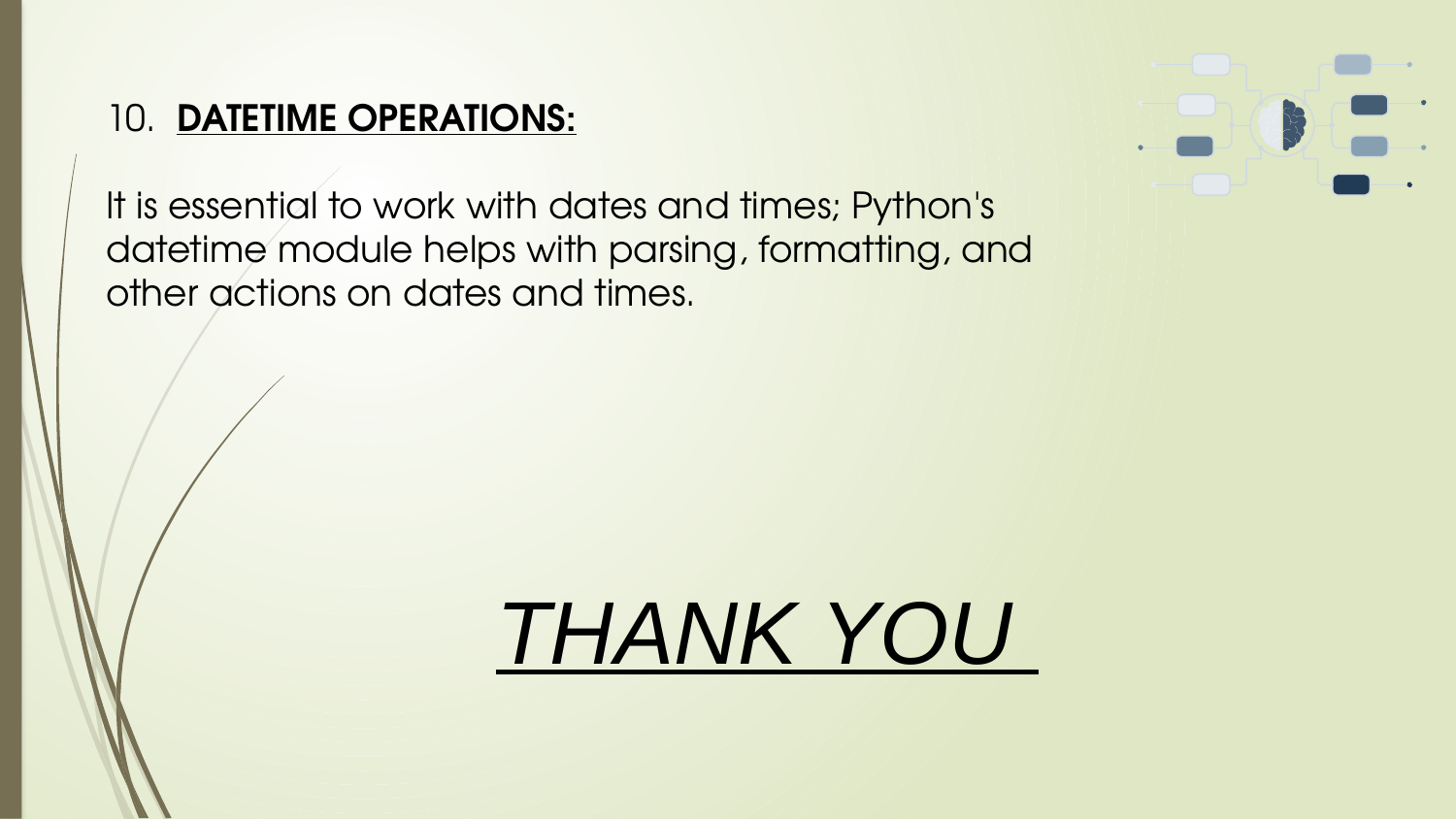

10.  DATETIME OPERATIONS:

It is essential to work with dates and times; Python's datetime module helps with parsing, formatting, and other actions on dates and times.

            THANK YOU